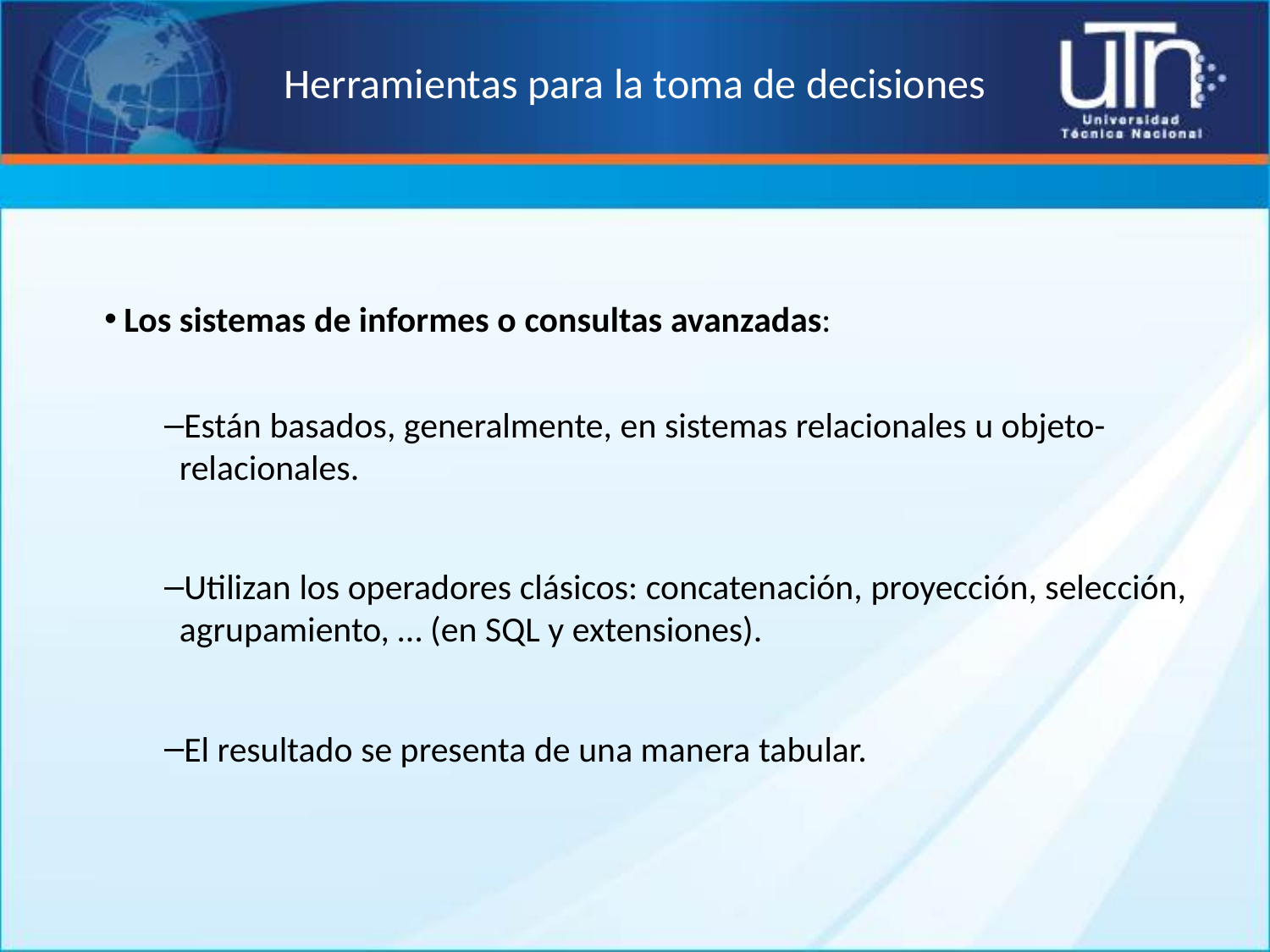

Herramientas para la toma de decisiones

Los sistemas de informes o consultas avanzadas:

Están basados, generalmente, en sistemas relacionales u objeto-relacionales.

Utilizan los operadores clásicos: concatenación, proyección, selección, agrupamiento, … (en SQL y extensiones).

El resultado se presenta de una manera tabular.